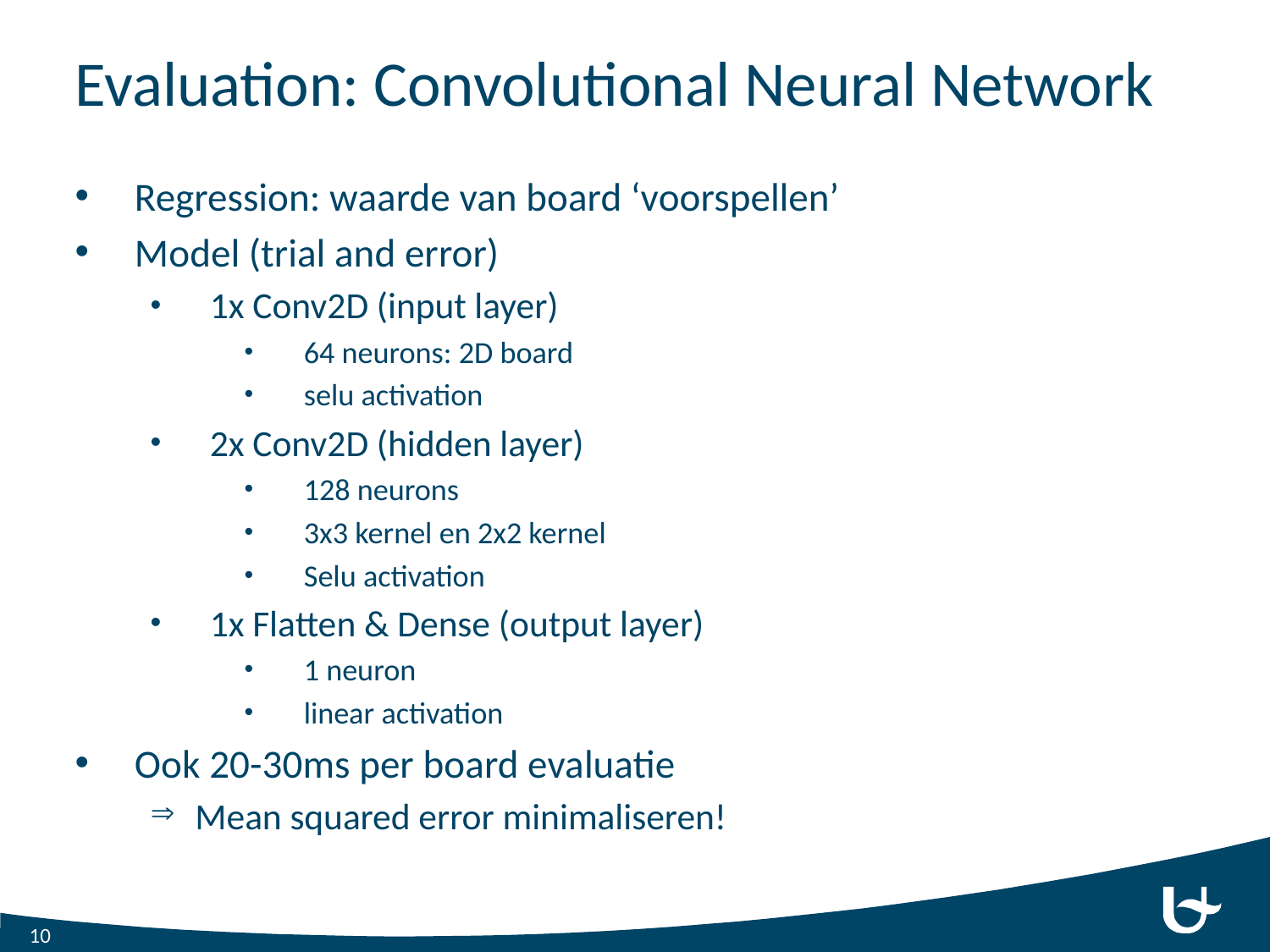

# Evaluation: Convolutional Neural Network
Regression: waarde van board ‘voorspellen’
Model (trial and error)
1x Conv2D (input layer)
64 neurons: 2D board
selu activation
2x Conv2D (hidden layer)
128 neurons
3x3 kernel en 2x2 kernel
Selu activation
1x Flatten & Dense (output layer)
1 neuron
linear activation
Ook 20-30ms per board evaluatie
Mean squared error minimaliseren!

10